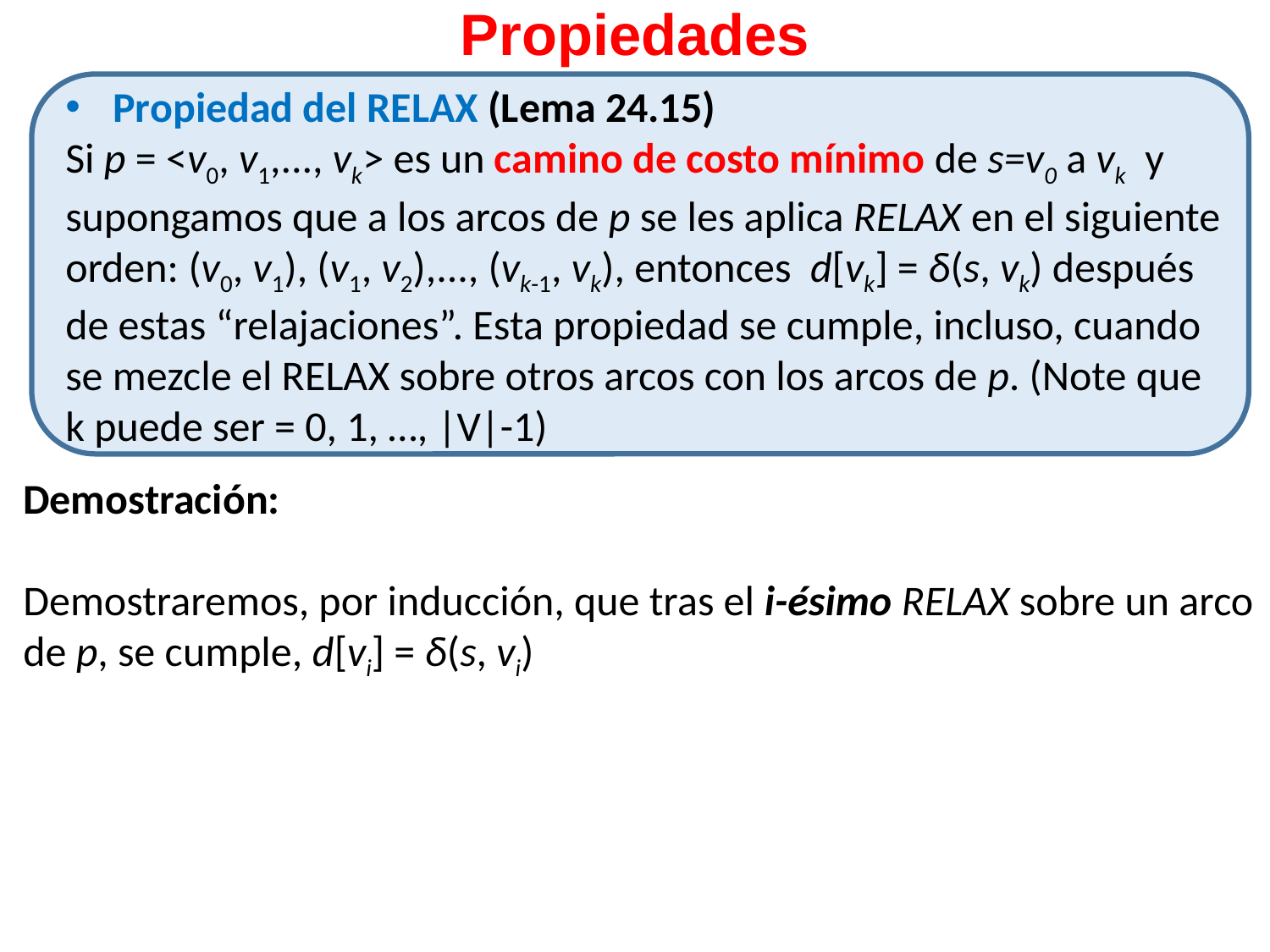

# Propiedades

Propiedad del RELAX (Lema 24.15)
Si p = <v0, v1,..., vk> es un camino de costo mínimo de s=v0 a vk  y supongamos que a los arcos de p se les aplica RELAX en el siguiente orden: (v0, v1), (v1, v2),..., (vk-1, vk), entonces  d[vk] = δ(s, vk) después de estas “relajaciones”. Esta propiedad se cumple, incluso, cuando se mezcle el RELAX sobre otros arcos con los arcos de p. (Note que k puede ser = 0, 1, …, |V|-1)

Demostración:

Demostraremos, por inducción, que tras el i-ésimo RELAX sobre un arco de p, se cumple, d[vi] = δ(s, vi)